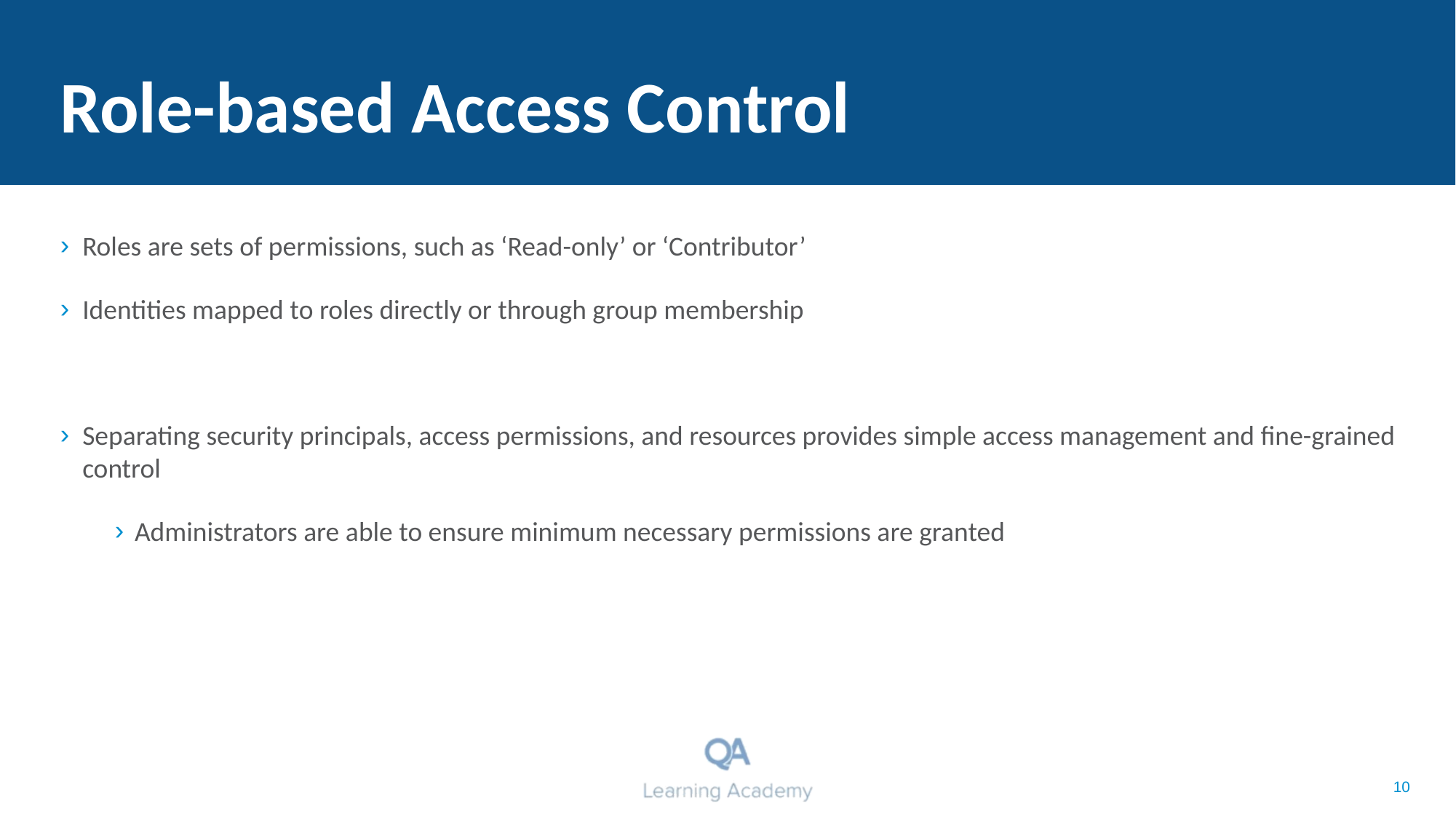

# Role-based Access Control
Roles are sets of permissions, such as ‘Read-only’ or ‘Contributor’
Identities mapped to roles directly or through group membership

Separating security principals, access permissions, and resources provides simple access management and fine-grained control
Administrators are able to ensure minimum necessary permissions are granted